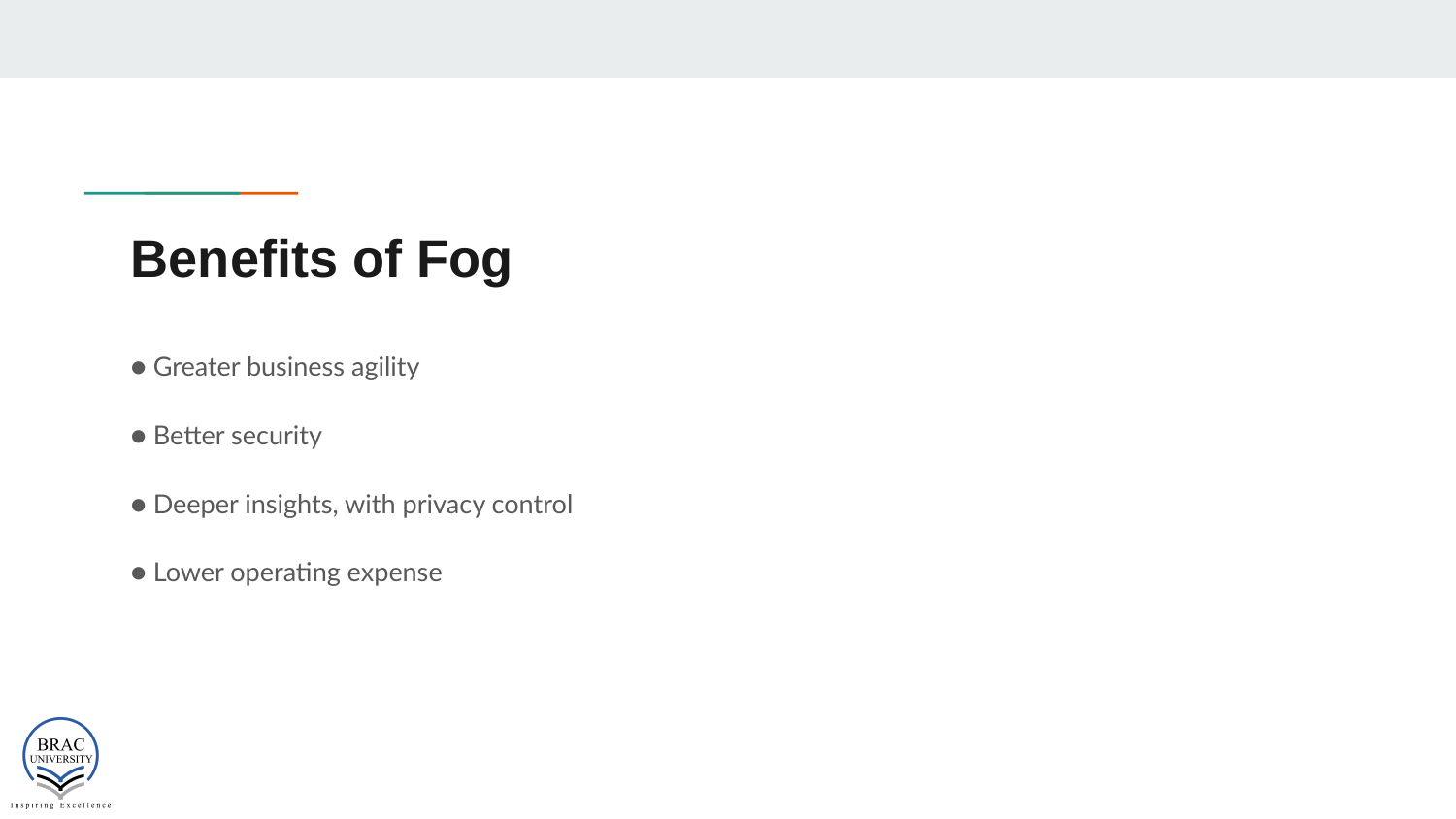

# Benefits of Fog
● Greater business agility
● Better security
● Deeper insights, with privacy control
● Lower operating expense